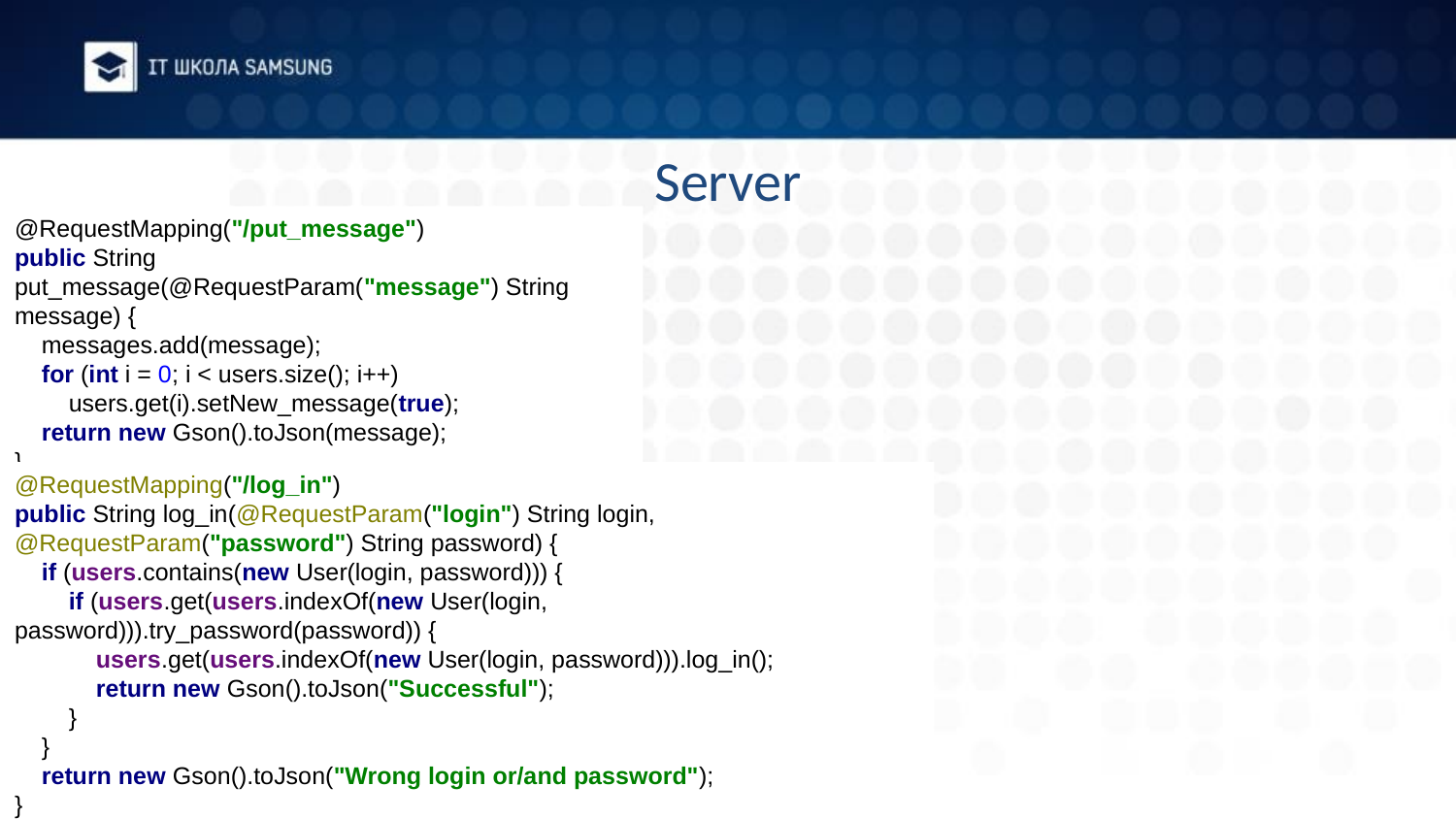

# Server
@RequestMapping("/put_message")
public String put_message(@RequestParam("message") String message) {
    messages.add(message);
    for (int i = 0; i < users.size(); i++)
        users.get(i).setNew_message(true);
    return new Gson().toJson(message);
}
@RequestMapping("/log_in")
public String log_in(@RequestParam("login") String login, @RequestParam("password") String password) {
    if (users.contains(new User(login, password))) {
        if (users.get(users.indexOf(new User(login, password))).try_password(password)) {
            users.get(users.indexOf(new User(login, password))).log_in();
            return new Gson().toJson("Successful");
        }
    }
    return new Gson().toJson("Wrong login or/and password");
}